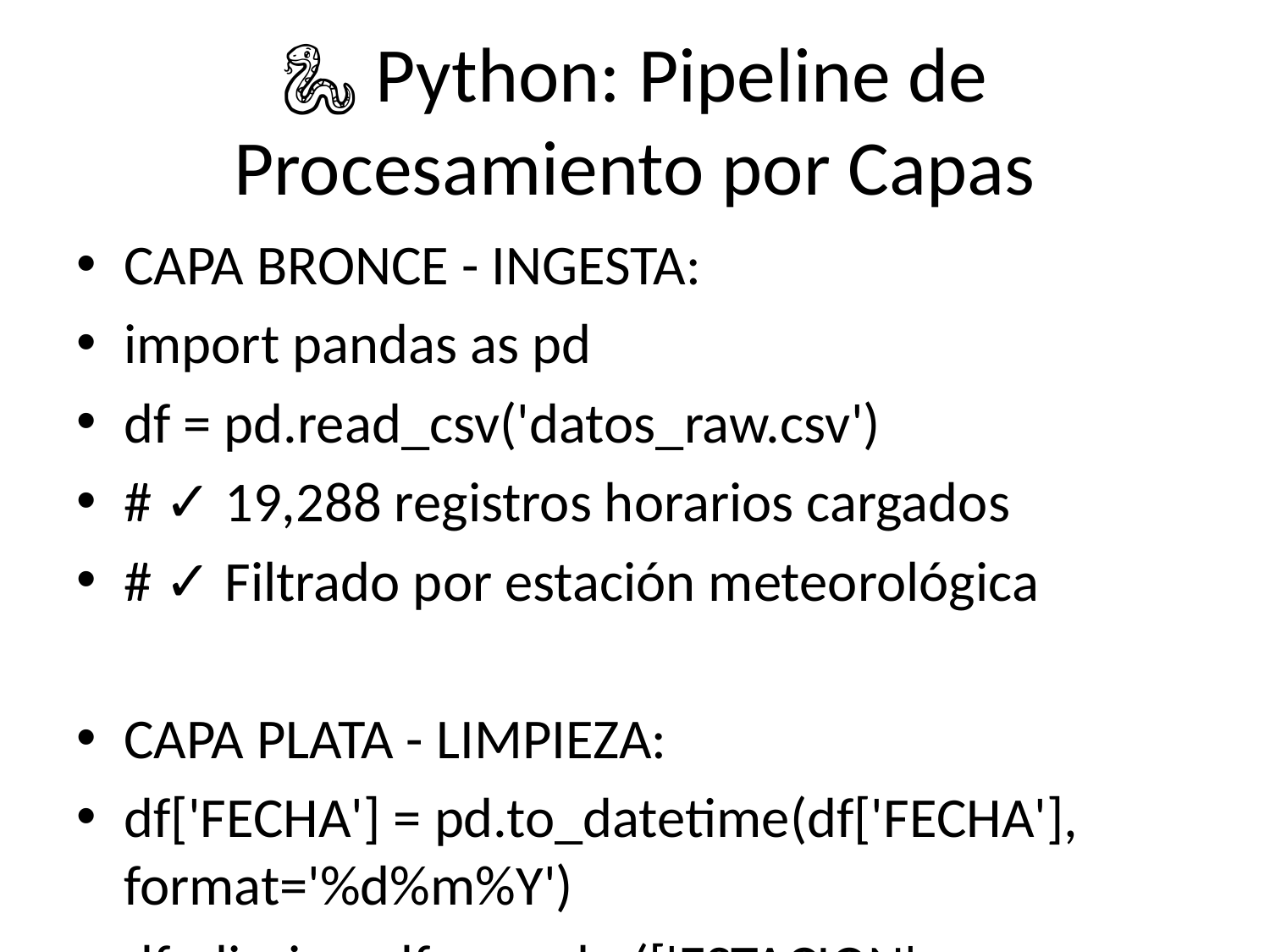

# 🐍 Python: Pipeline de Procesamiento por Capas
CAPA BRONCE - INGESTA:
import pandas as pd
df = pd.read_csv('datos_raw.csv')
# ✓ 19,288 registros horarios cargados
# ✓ Filtrado por estación meteorológica

CAPA PLATA - LIMPIEZA:
df['FECHA'] = pd.to_datetime(df['FECHA'], format='%d%m%Y')
df_diario = df.groupby(['ESTACION', 'FECHA']).agg({
    'TEMP': ['mean', 'min', 'max'],
    'HUM': ['mean', 'min', 'max']
}).reset_index()
# ✓ 852 registros diarios generados
# ✓ Normalización y validación aplicada

CAPA ORO - ENRIQUECIMIENTO:
df['AMP_TERMICA'] = df['TEMP_MAX'] - df['TEMP_MIN']
df['LLUEVE'] = ((df['HUM_MEAN'] > 75) &
                (df['PNM_MEAN'] < 1010)).astype(int)
# ✓ Variables derivadas creadas
# ✓ Dataset listo para Machine Learning